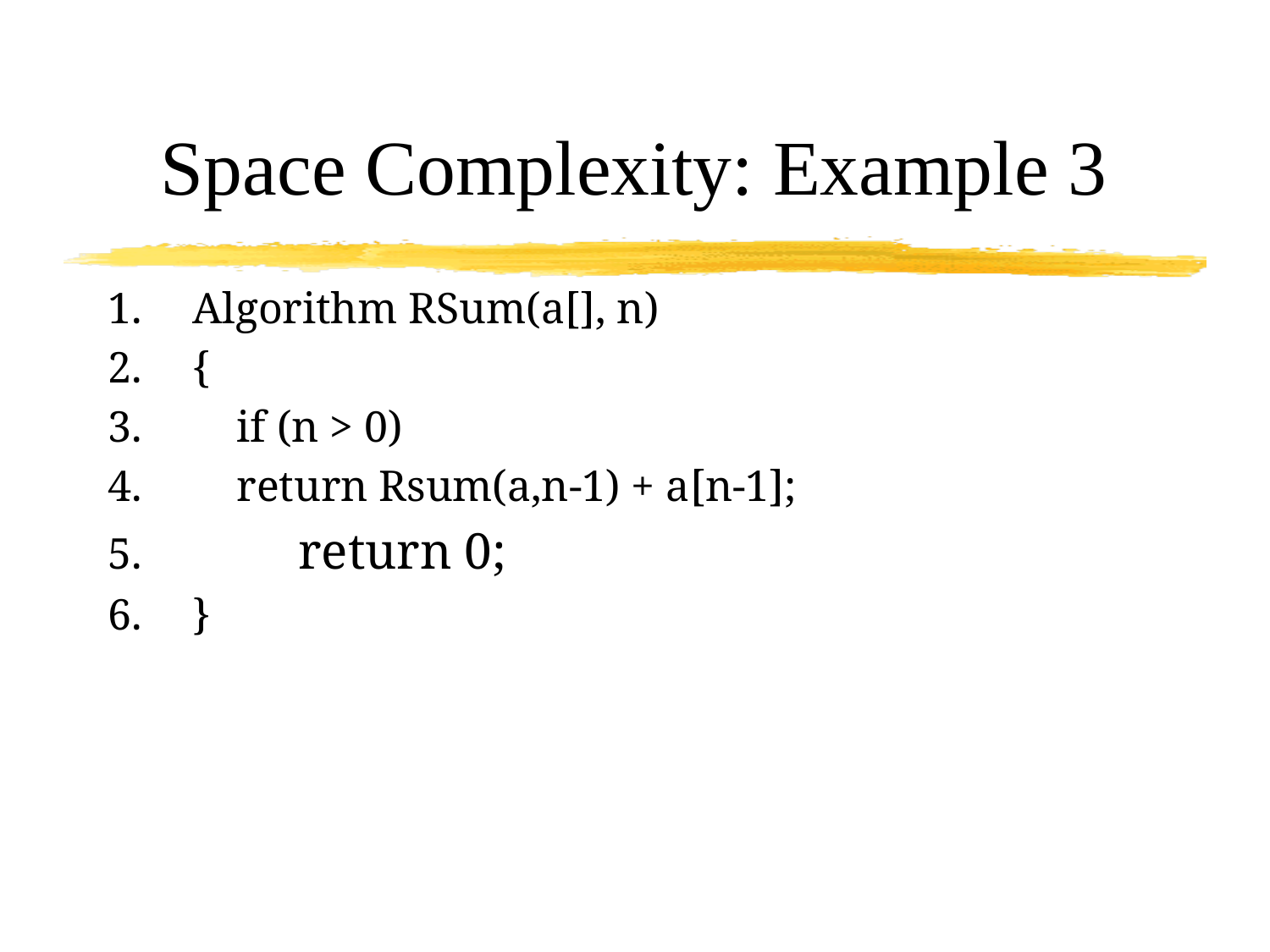

# Space Complexity: Example 3
Algorithm RSum(a[], n)
{
    if (n > 0)
    return Rsum(a,n-1) + a[n-1];
       	return 0;
}